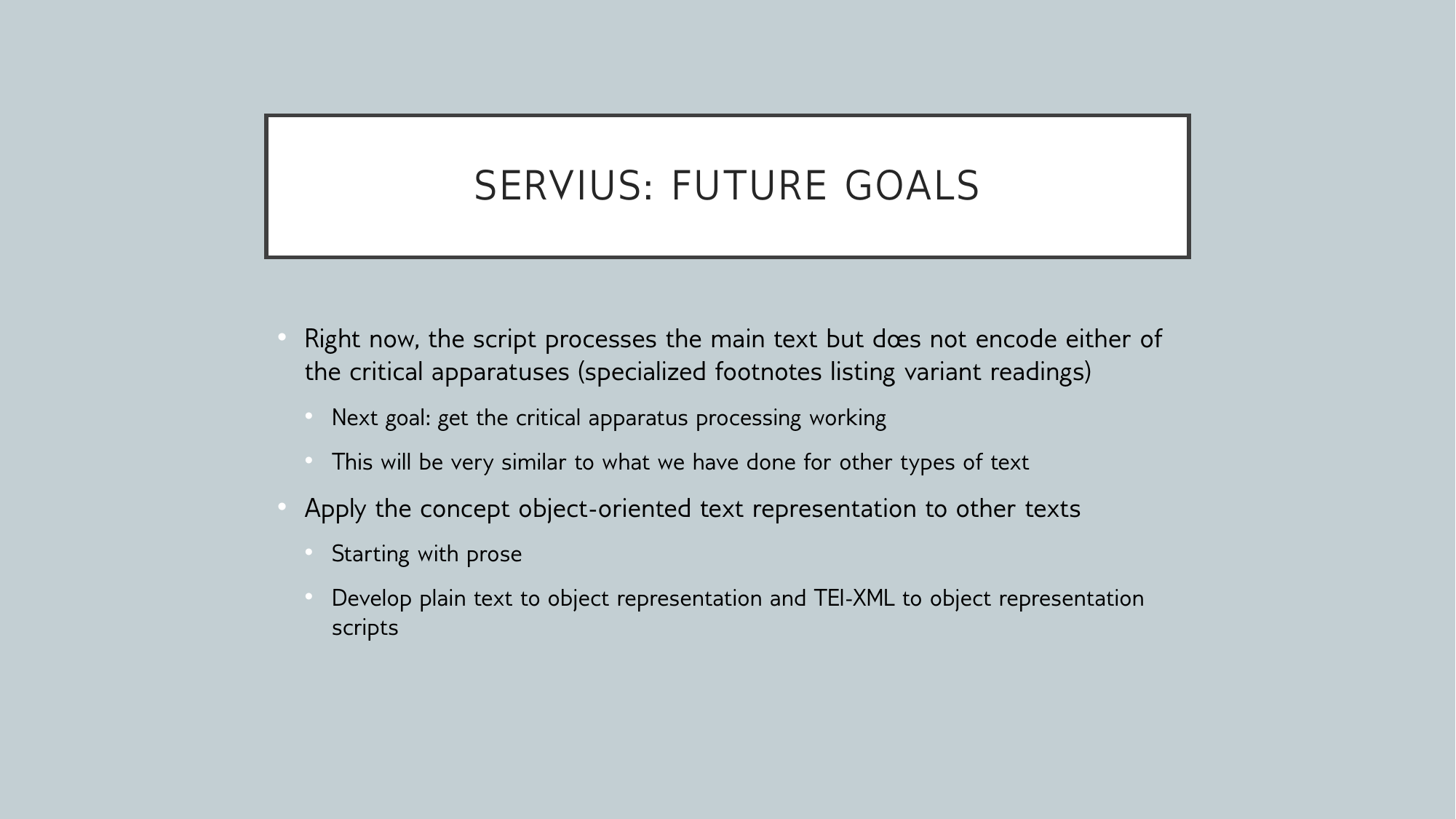

# Servius: Future goals
Right now, the script processes the main text but does not encode either of the critical apparatuses (specialized footnotes listing variant readings)
Next goal: get the critical apparatus processing working
This will be very similar to what we have done for other types of text
Apply the concept object-oriented text representation to other texts
Starting with prose
Develop plain text to object representation and TEI-XML to object representation scripts